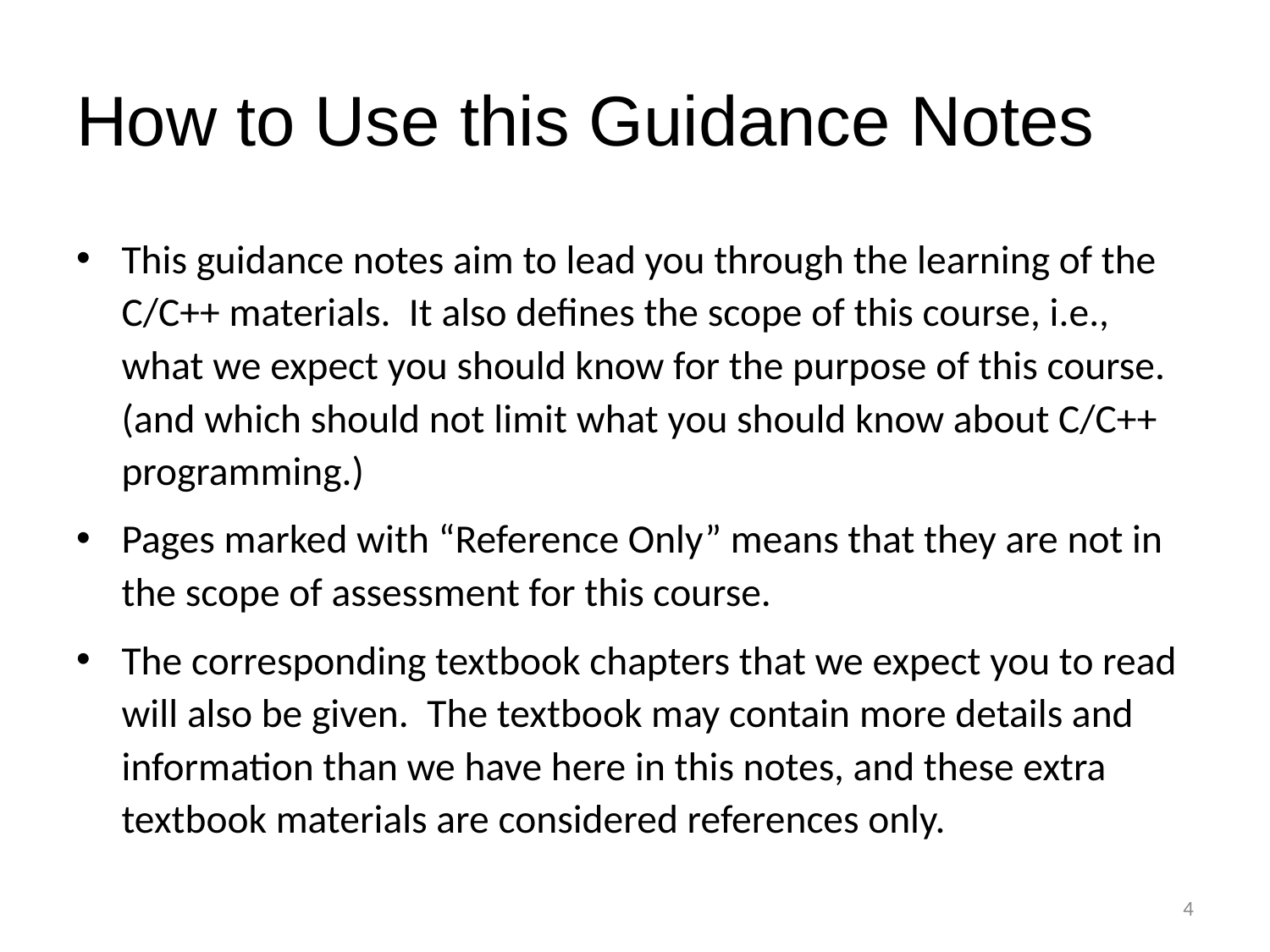

# How to Use this Guidance Notes
This guidance notes aim to lead you through the learning of the C/C++ materials.  It also defines the scope of this course, i.e., what we expect you should know for the purpose of this course.  (and which should not limit what you should know about C/C++ programming.)
Pages marked with “Reference Only” means that they are not in the scope of assessment for this course.
The corresponding textbook chapters that we expect you to read will also be given.  The textbook may contain more details and information than we have here in this notes, and these extra textbook materials are considered references only.

4